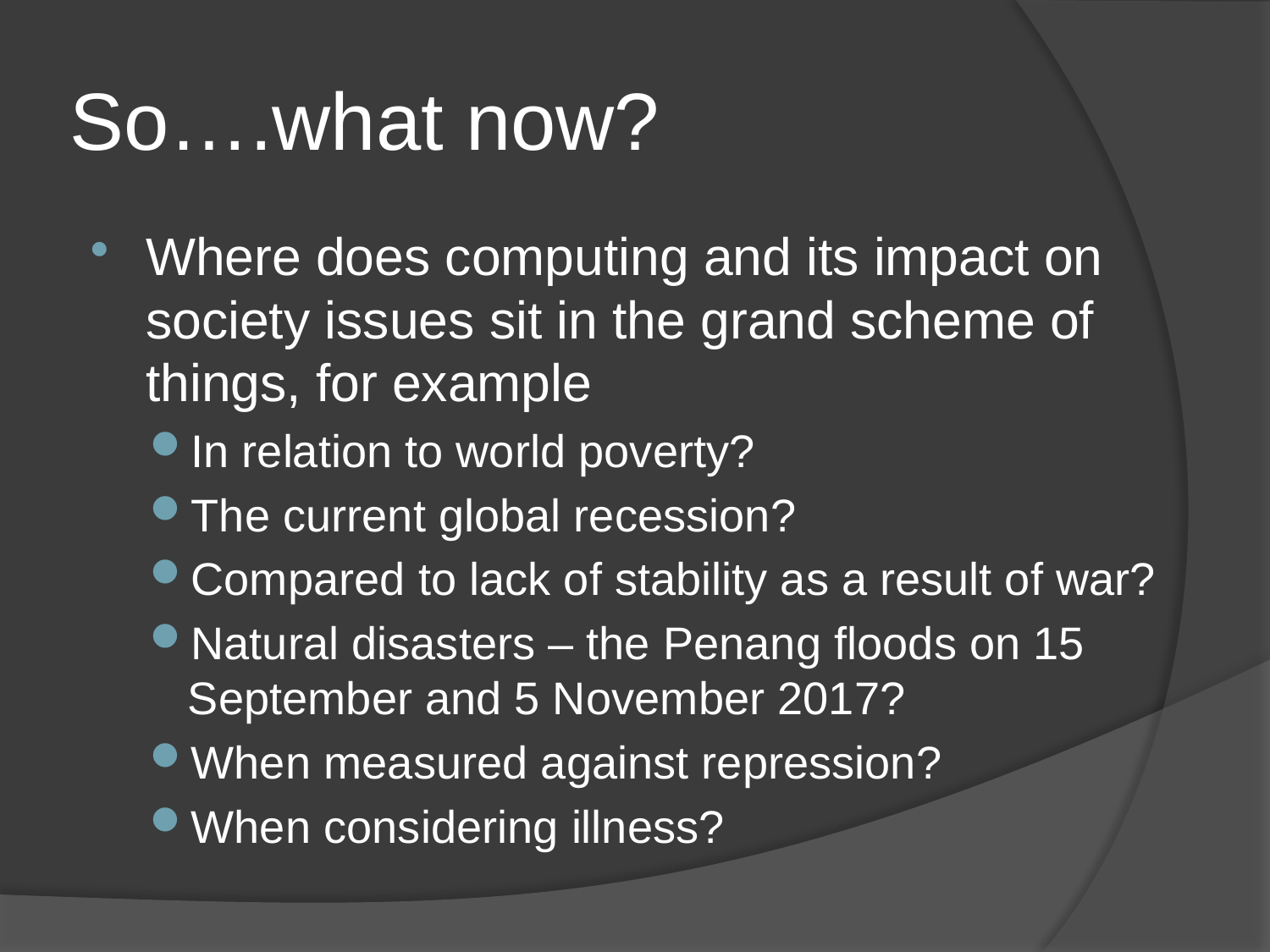

# So….what now?
Where does computing and its impact on society issues sit in the grand scheme of things, for example
In relation to world poverty?
The current global recession?
Compared to lack of stability as a result of war?
Natural disasters – the Penang floods on 15 September and 5 November 2017?
When measured against repression?
When considering illness?